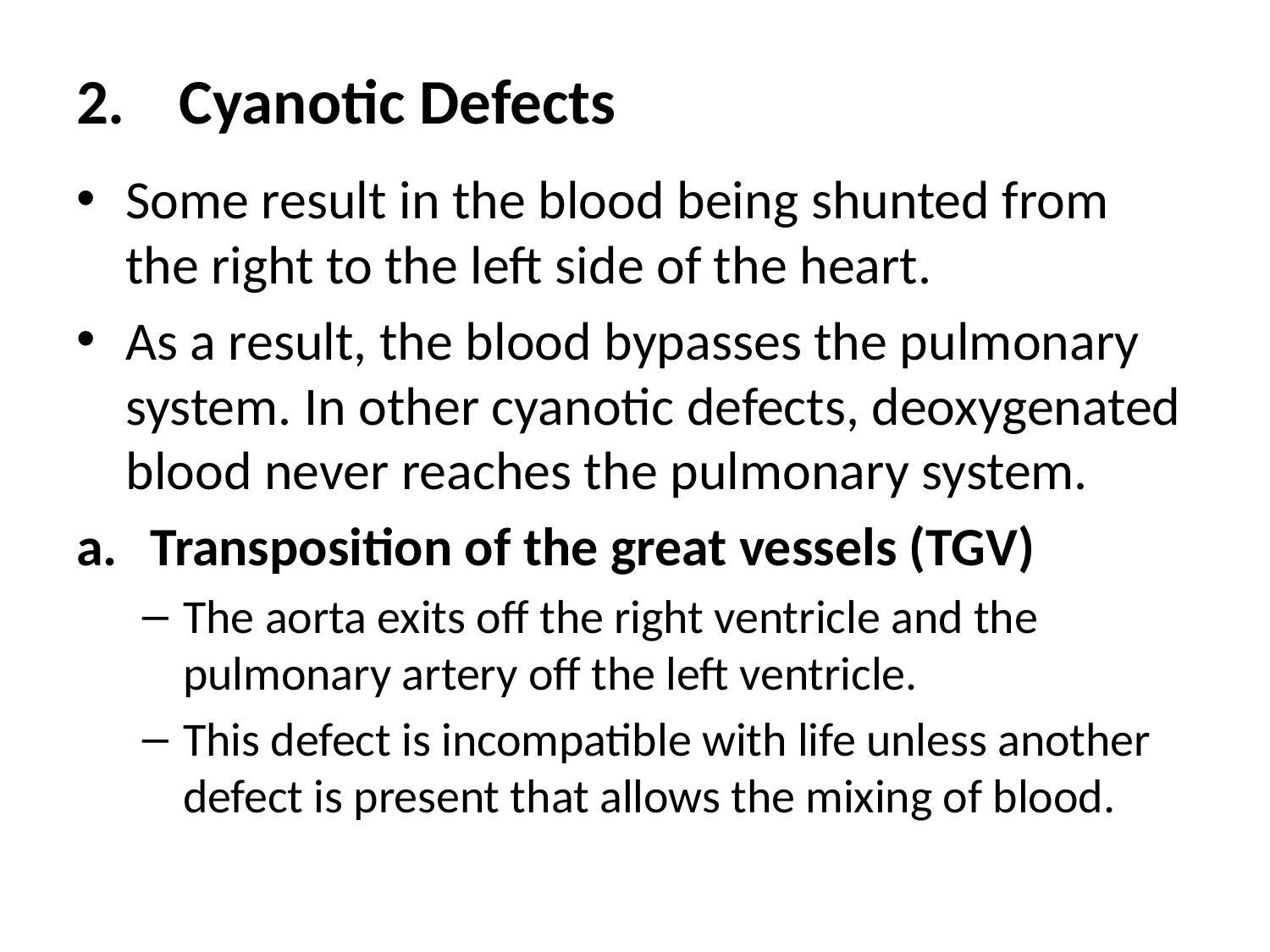

# Cyanotic Defects
Some result in the blood being shunted from the right to the left side of the heart.
As a result, the blood bypasses the pulmonary system. In other cyanotic defects, deoxygenated blood never reaches the pulmonary system.
Transposition of the great vessels (TGV)
The aorta exits off the right ventricle and the pulmonary artery off the left ventricle.
This defect is incompatible with life unless another defect is present that allows the mixing of blood.